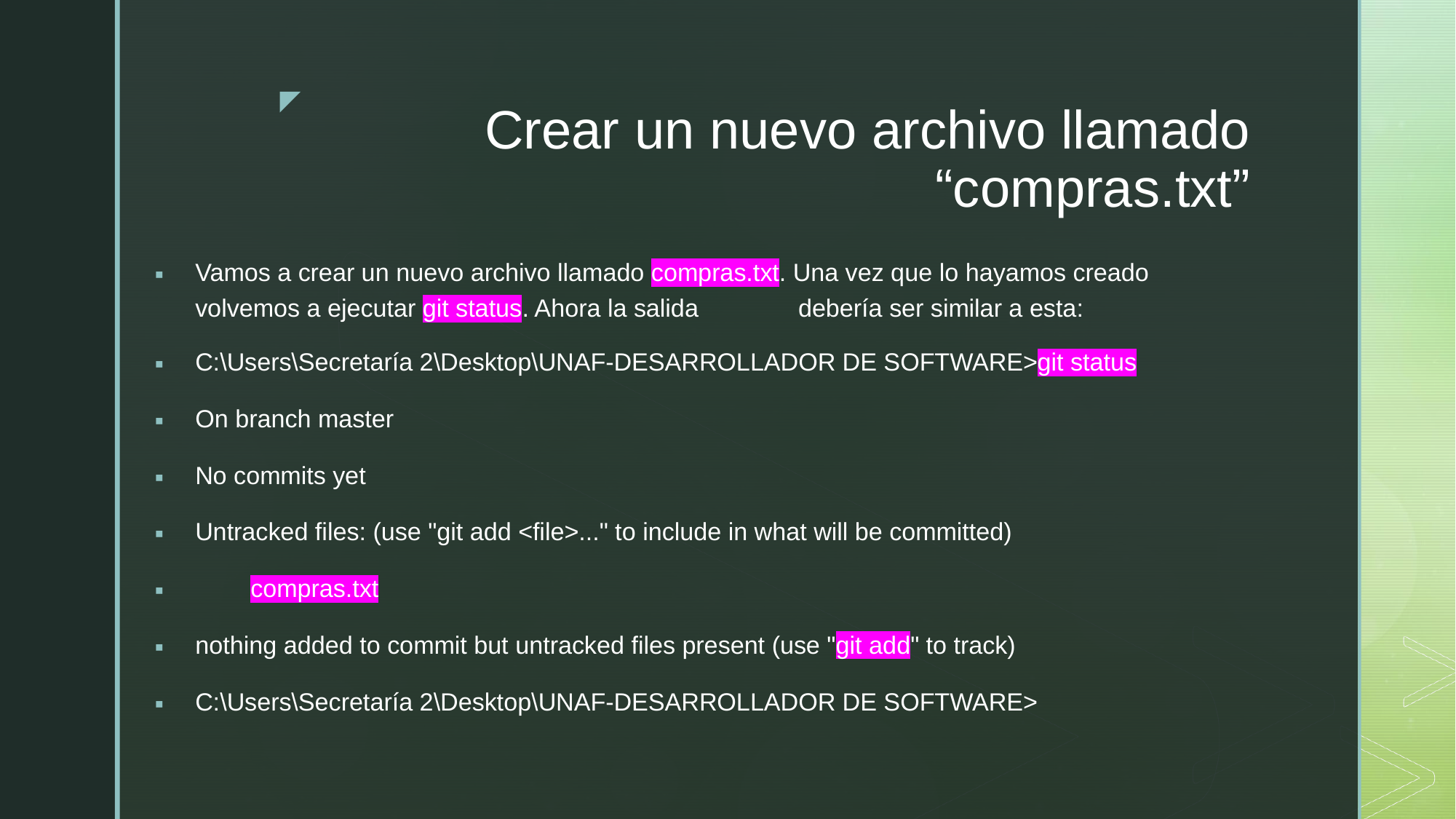

# Crear un nuevo archivo llamado “compras.txt”
Vamos a crear un nuevo archivo llamado compras.txt. Una vez que lo hayamos creado volvemos a ejecutar git status. Ahora la salida	 debería ser similar a esta:
C:\Users\Secretaría 2\Desktop\UNAF-DESARROLLADOR DE SOFTWARE>git status
On branch master
No commits yet
Untracked files: (use "git add <file>..." to include in what will be committed)
        compras.txt
nothing added to commit but untracked files present (use "git add" to track)
C:\Users\Secretaría 2\Desktop\UNAF-DESARROLLADOR DE SOFTWARE>